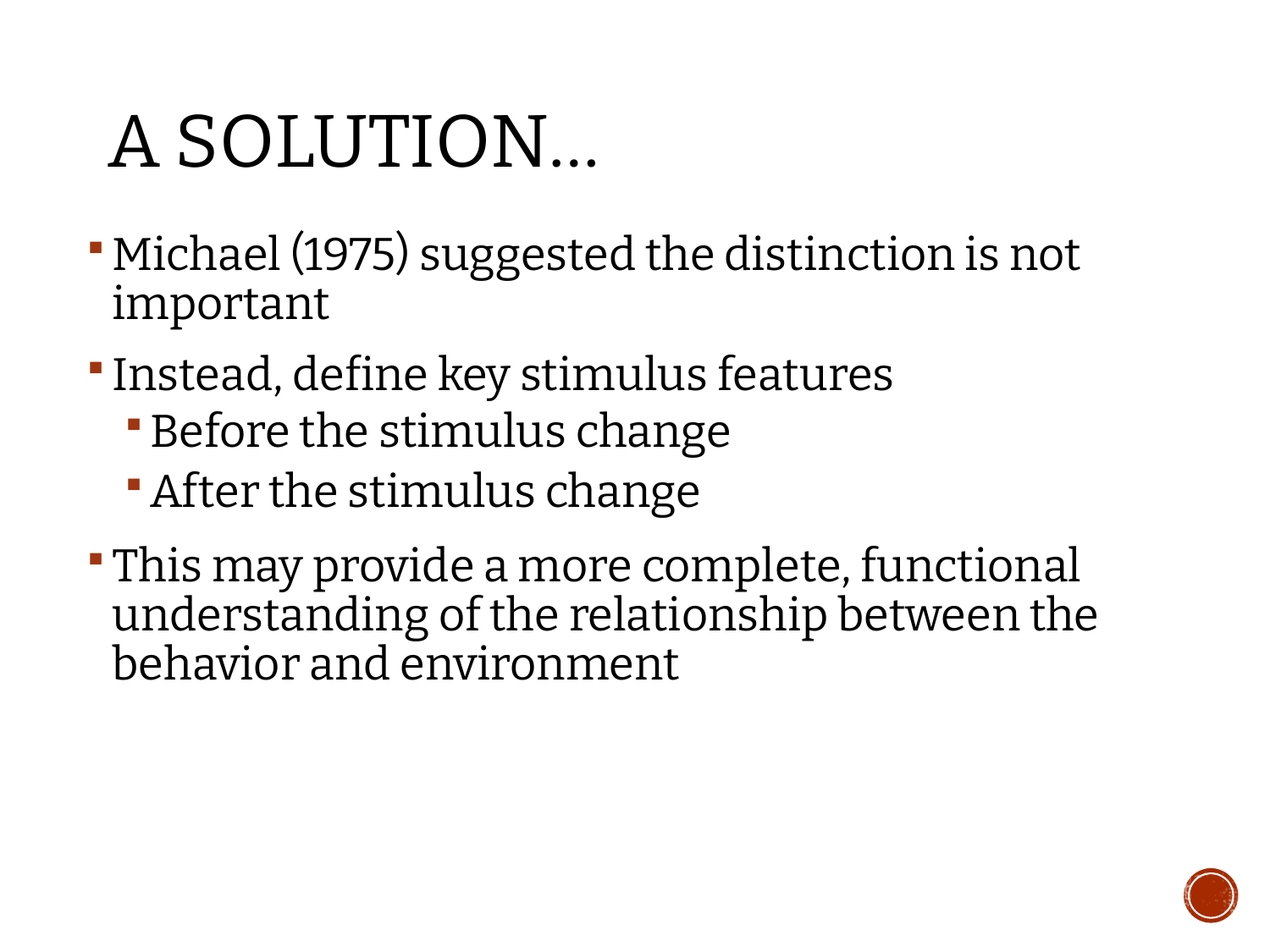

# A solution…
Michael (1975) suggested the distinction is not important
Instead, define key stimulus features
Before the stimulus change
After the stimulus change
This may provide a more complete, functional understanding of the relationship between the behavior and environment